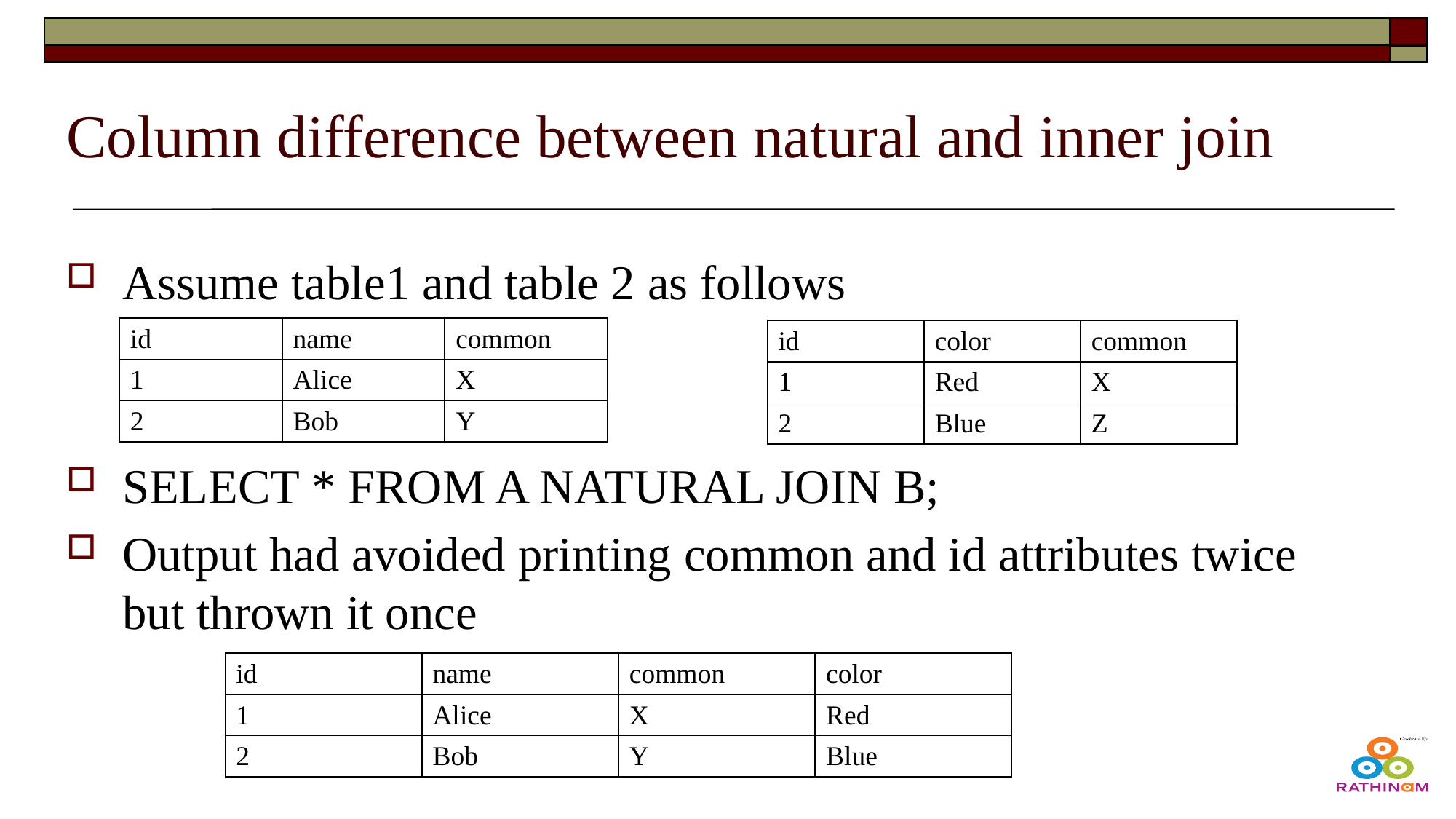

# Column difference between natural and inner join
Assume table1 and table 2 as follows

SELECT * FROM A NATURAL JOIN B;
Output had avoided printing common and id attributes twice but thrown it once

| id | name | common |
| --- | --- | --- |
| 1 | Alice | X |
| 2 | Bob | Y |
| id | color | common |
| --- | --- | --- |
| 1 | Red | X |
| 2 | Blue | Z |
| id | name | common | color |
| --- | --- | --- | --- |
| 1 | Alice | X | Red |
| 2 | Bob | Y | Blue |